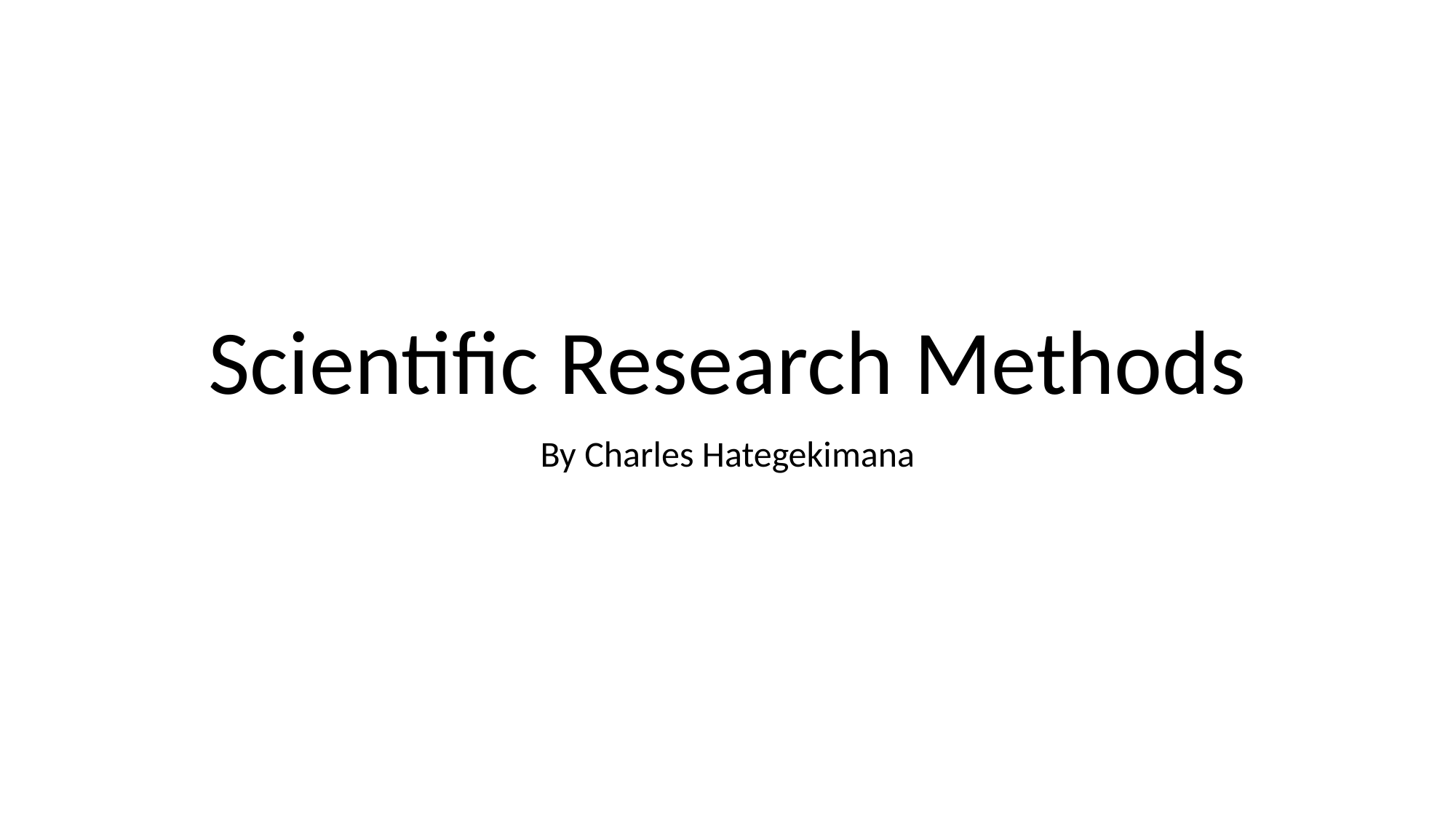

# Scientific Research Methods
By Charles Hategekimana